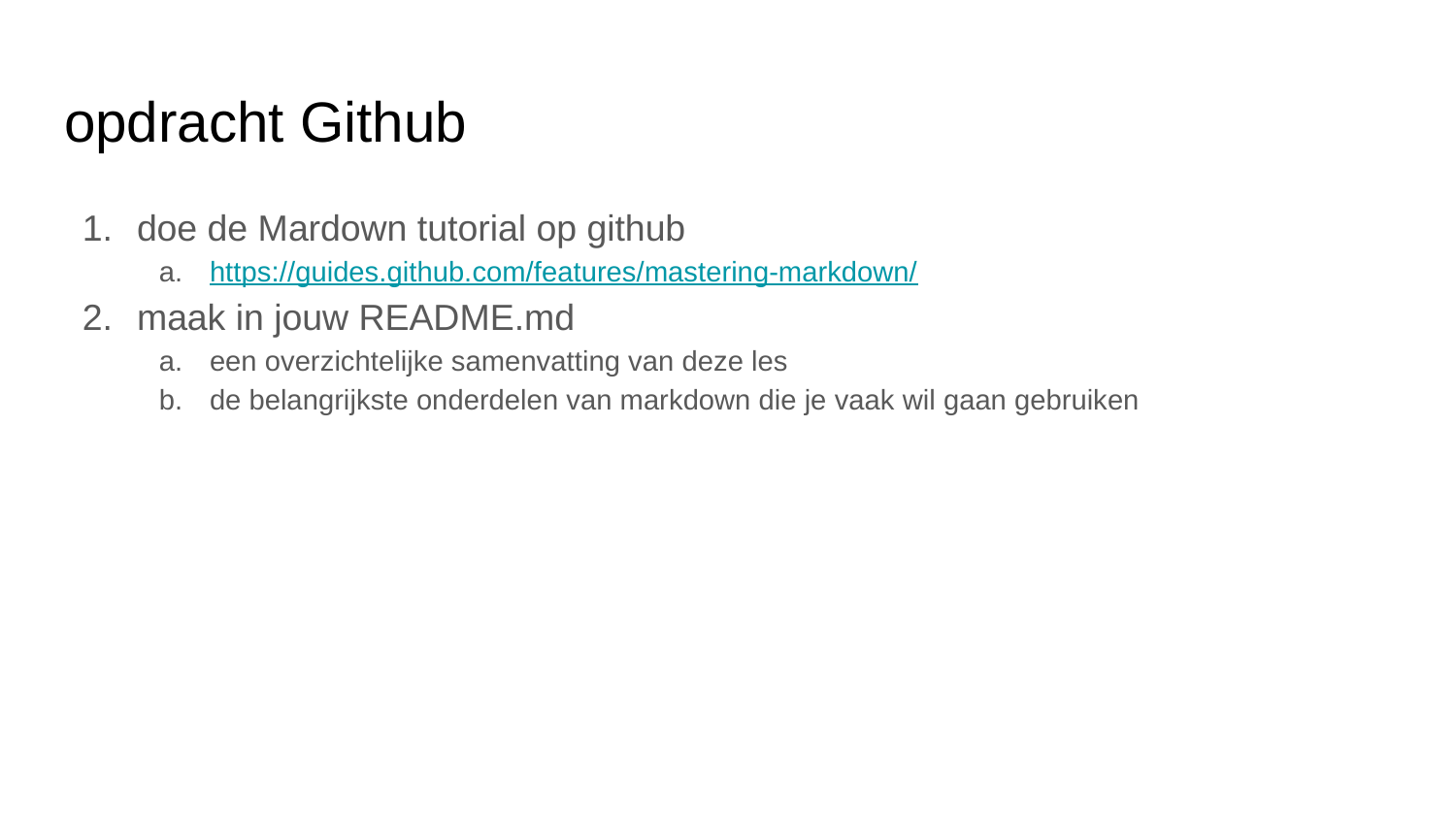

# opdracht Github
doe de Mardown tutorial op github
https://guides.github.com/features/mastering-markdown/
maak in jouw README.md
een overzichtelijke samenvatting van deze les
de belangrijkste onderdelen van markdown die je vaak wil gaan gebruiken